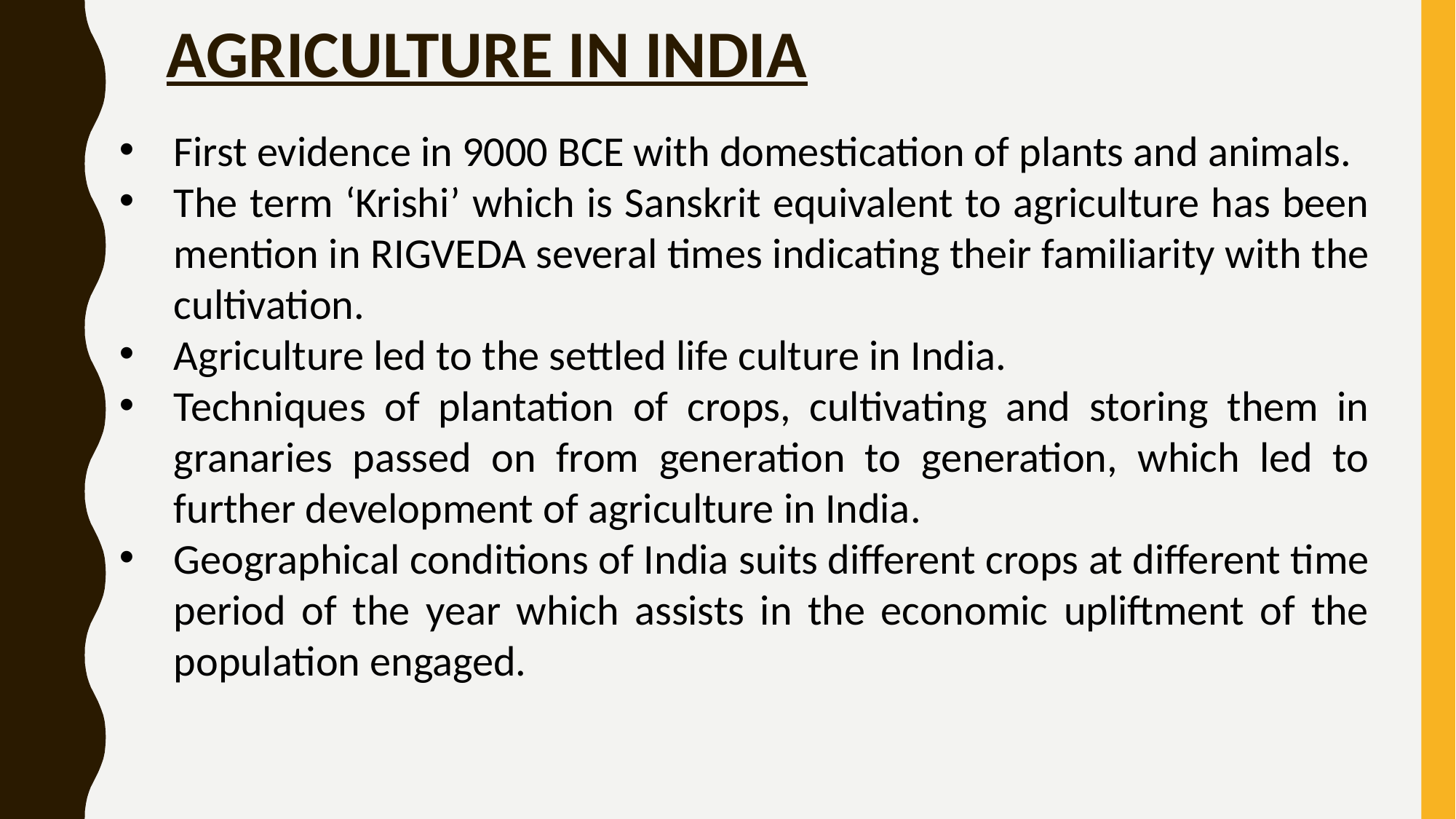

# AGRICULTURE IN INDIA
First evidence in 9000 BCE with domestication of plants and animals.
The term ‘Krishi’ which is Sanskrit equivalent to agriculture has been mention in RIGVEDA several times indicating their familiarity with the cultivation.
Agriculture led to the settled life culture in India.
Techniques of plantation of crops, cultivating and storing them in granaries passed on from generation to generation, which led to further development of agriculture in India.
Geographical conditions of India suits different crops at different time period of the year which assists in the economic upliftment of the population engaged.